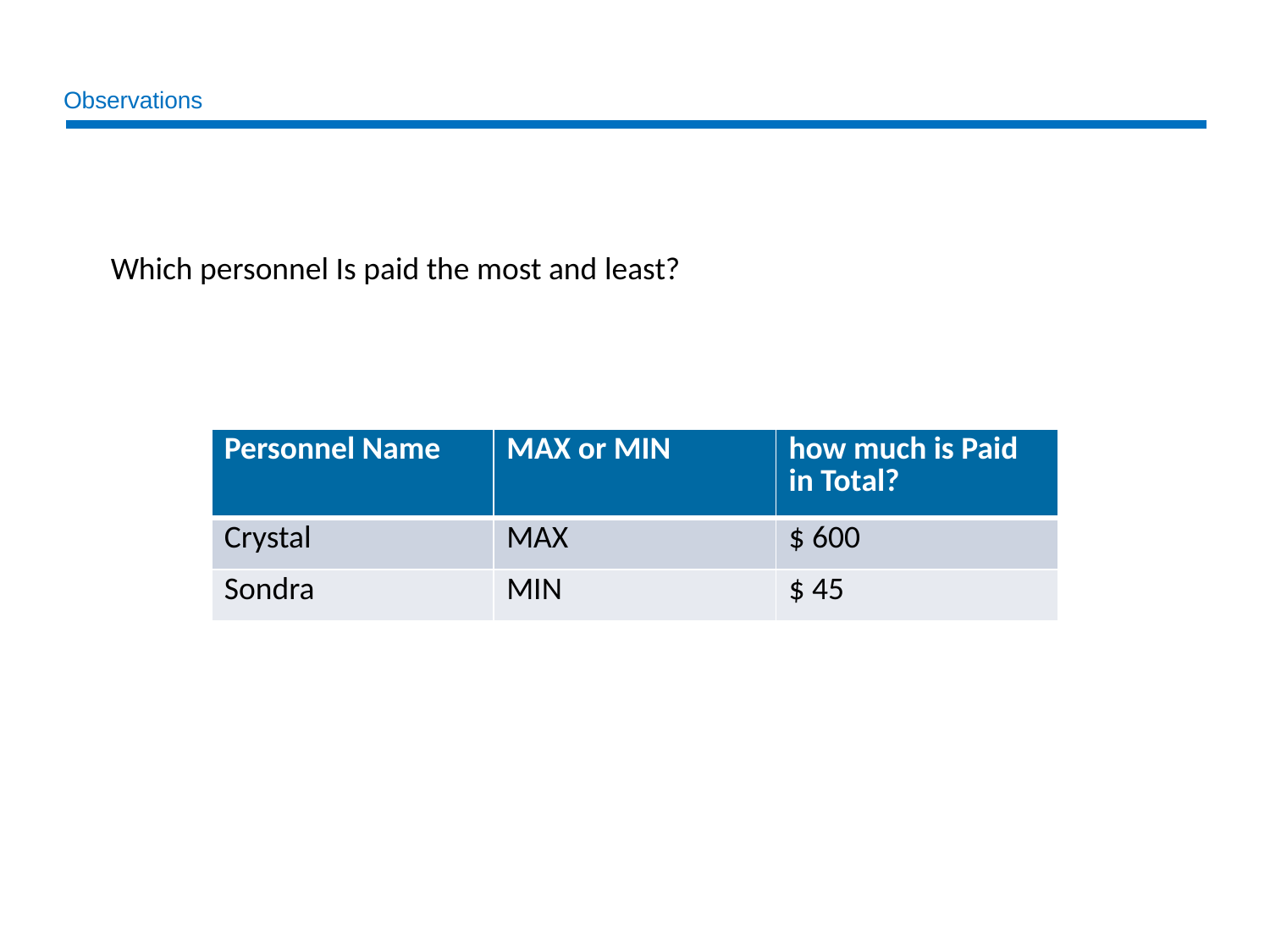

# Observations
Which personnel Is paid the most and least?

| Personnel Name | MAX or MIN | how much is Paid in Total? |
| --- | --- | --- |
| Crystal | MAX | $ 600 |
| Sondra | MIN | $ 45 |